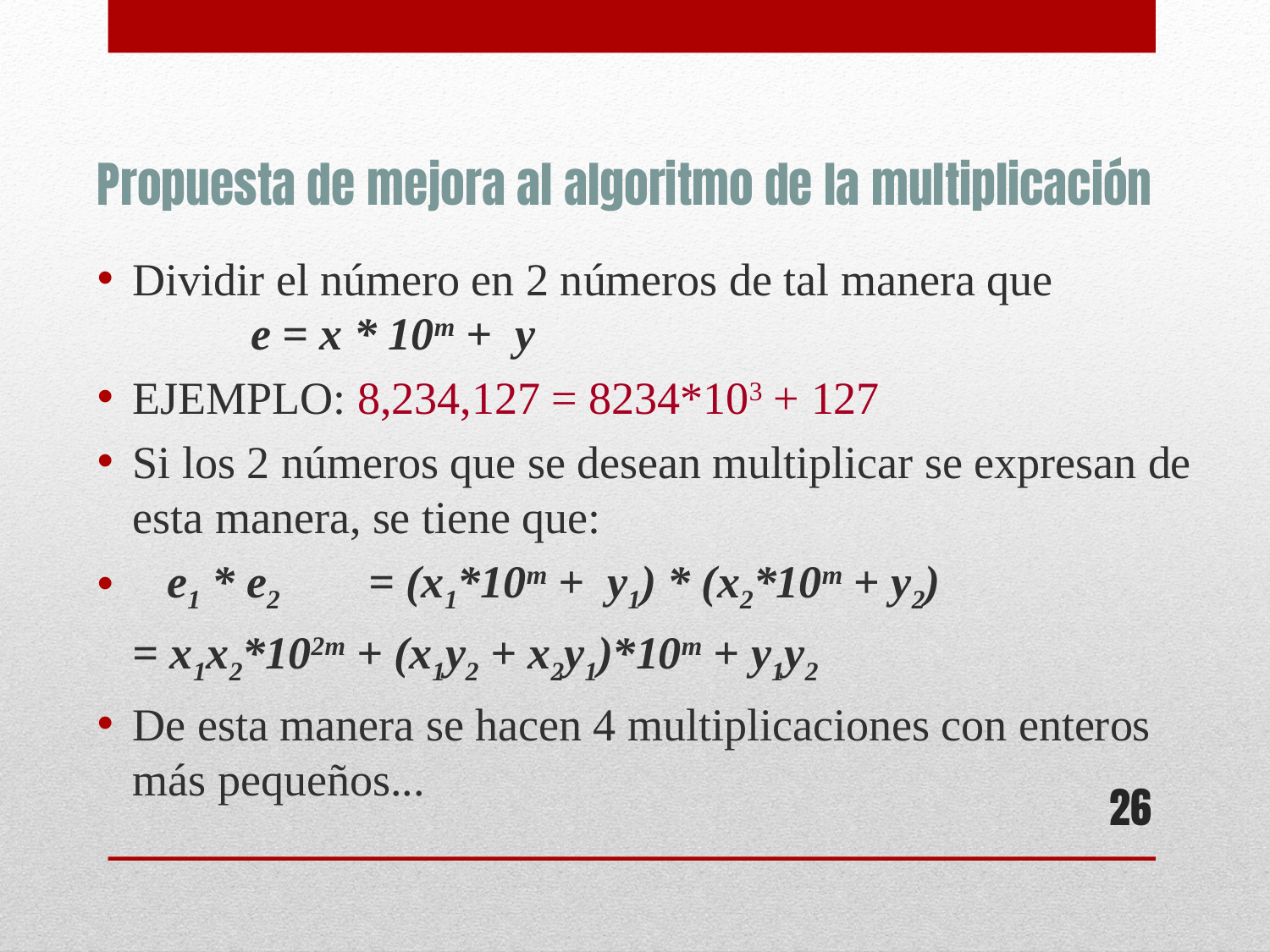

# Propuesta de mejora al algoritmo de la multiplicación
Dividir el número en 2 números de tal manera que
			e = x * 10m +  y
EJEMPLO: 8,234,127 = 8234*103 + 127
Si los 2 números que se desean multiplicar se expresan de esta manera, se tiene que:
   e1 * e2 	= (x1*10m +  y1) * (x2*10m + y2)
			= x1x2*102m + (x1y2 + x2y1)*10m + y1y2
De esta manera se hacen 4 multiplicaciones con enteros más pequeños...

26